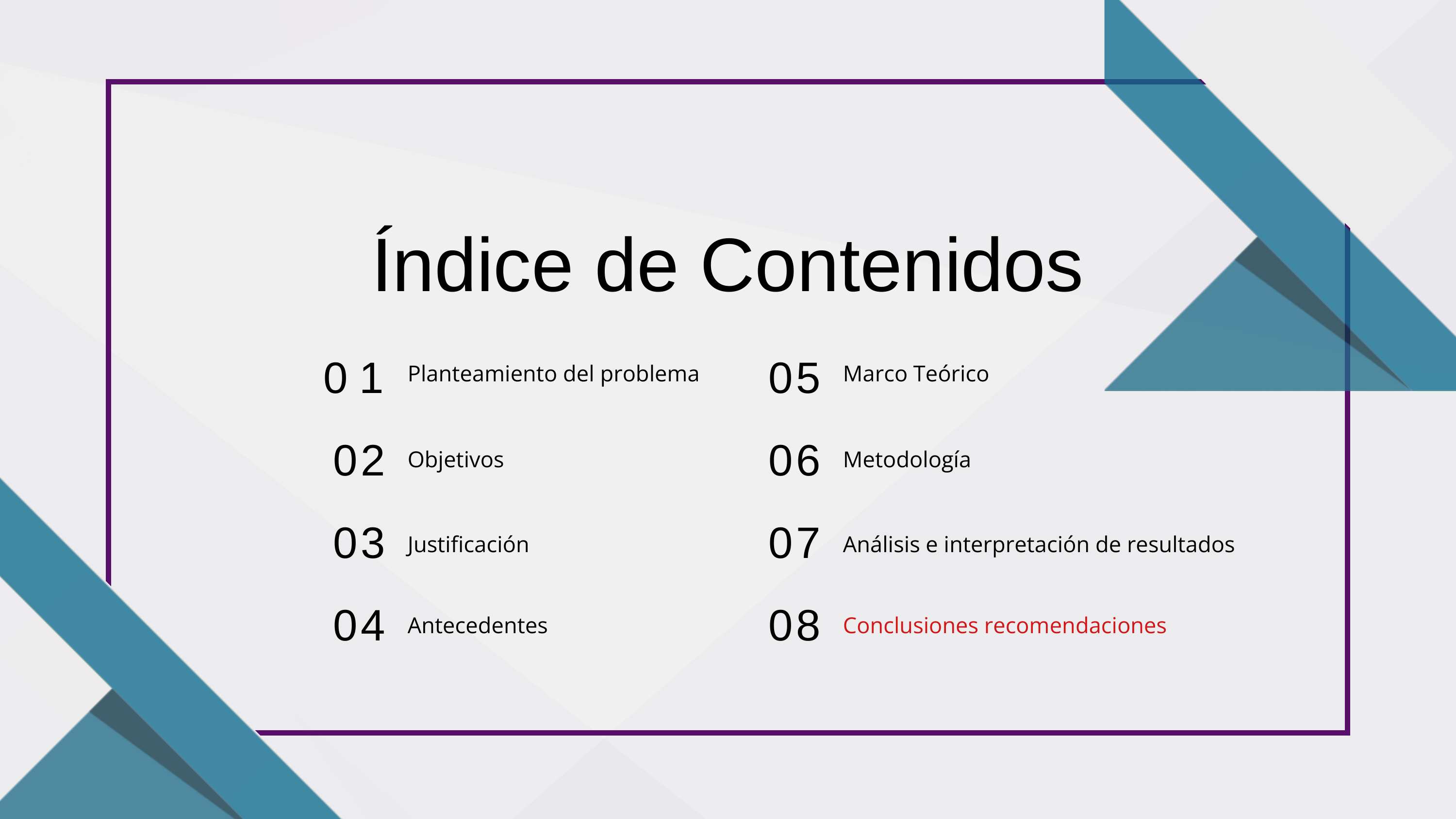

Índice de Contenidos
01
05
Planteamiento del problema
Marco Teórico
02
06

Objetivos
Metodología
03
07
Justificación
Análisis e interpretación de resultados
04
08
Antecedentes
Conclusiones recomendaciones